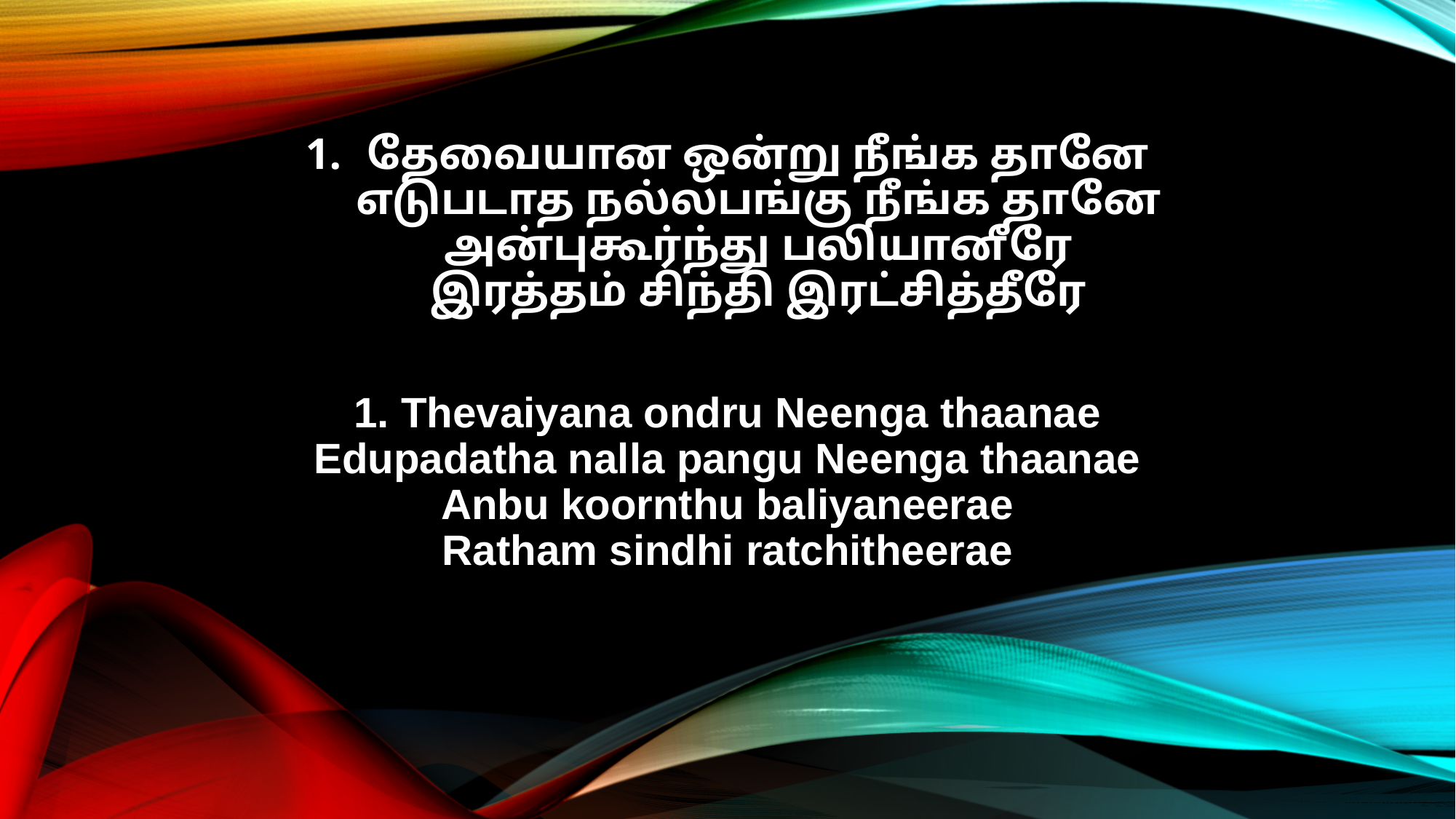

தேவையான ஒன்று நீங்க தானே
எடுபடாத நல்லபங்கு நீங்க தானே
அன்புகூர்ந்து பலியானீரே
இரத்தம் சிந்தி இரட்சித்தீரே

1. Thevaiyana ondru Neenga thaanae
Edupadatha nalla pangu Neenga thaanae
Anbu koornthu baliyaneerae
Ratham sindhi ratchitheerae